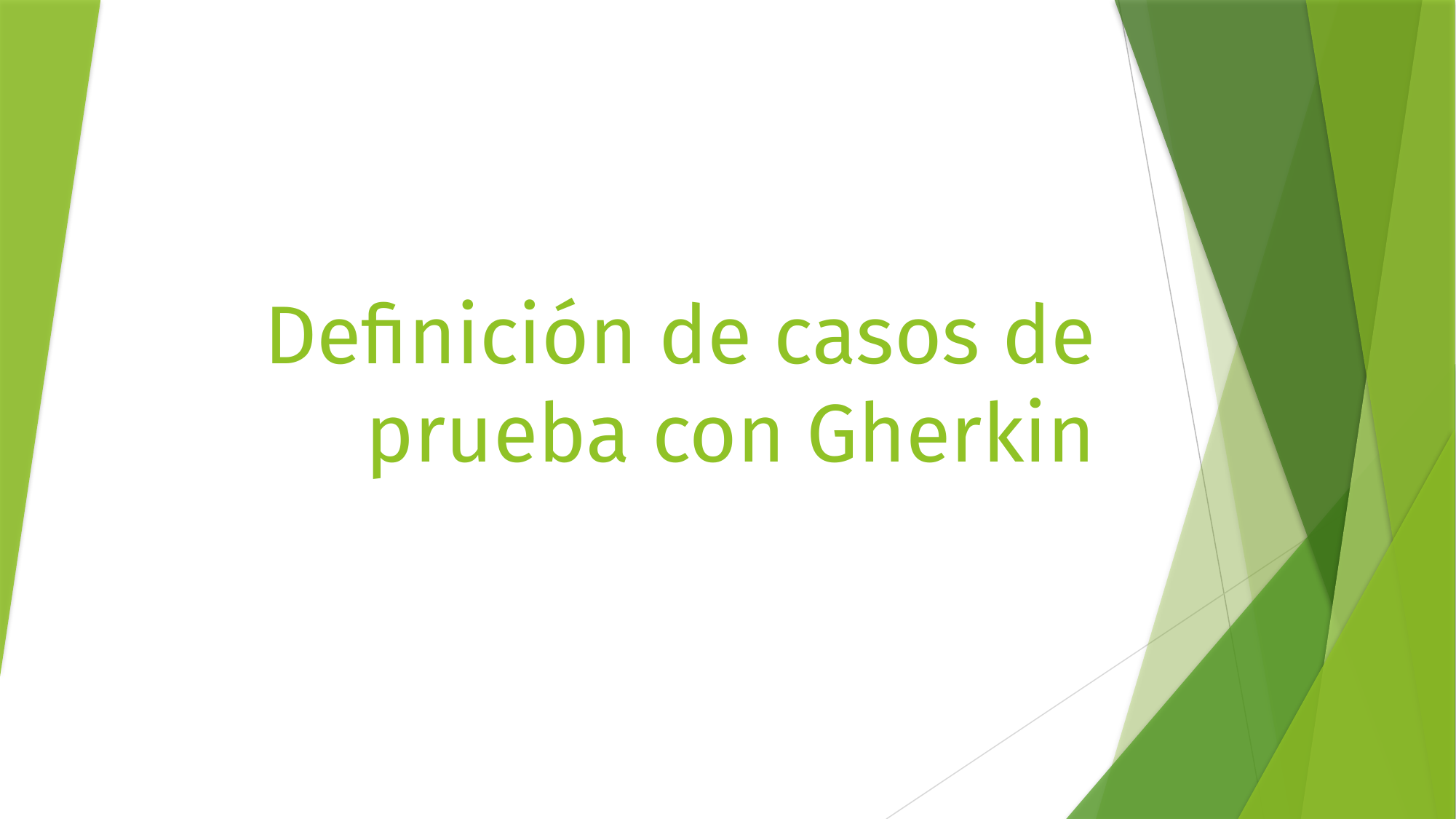

# Definición de casos de prueba con Gherkin